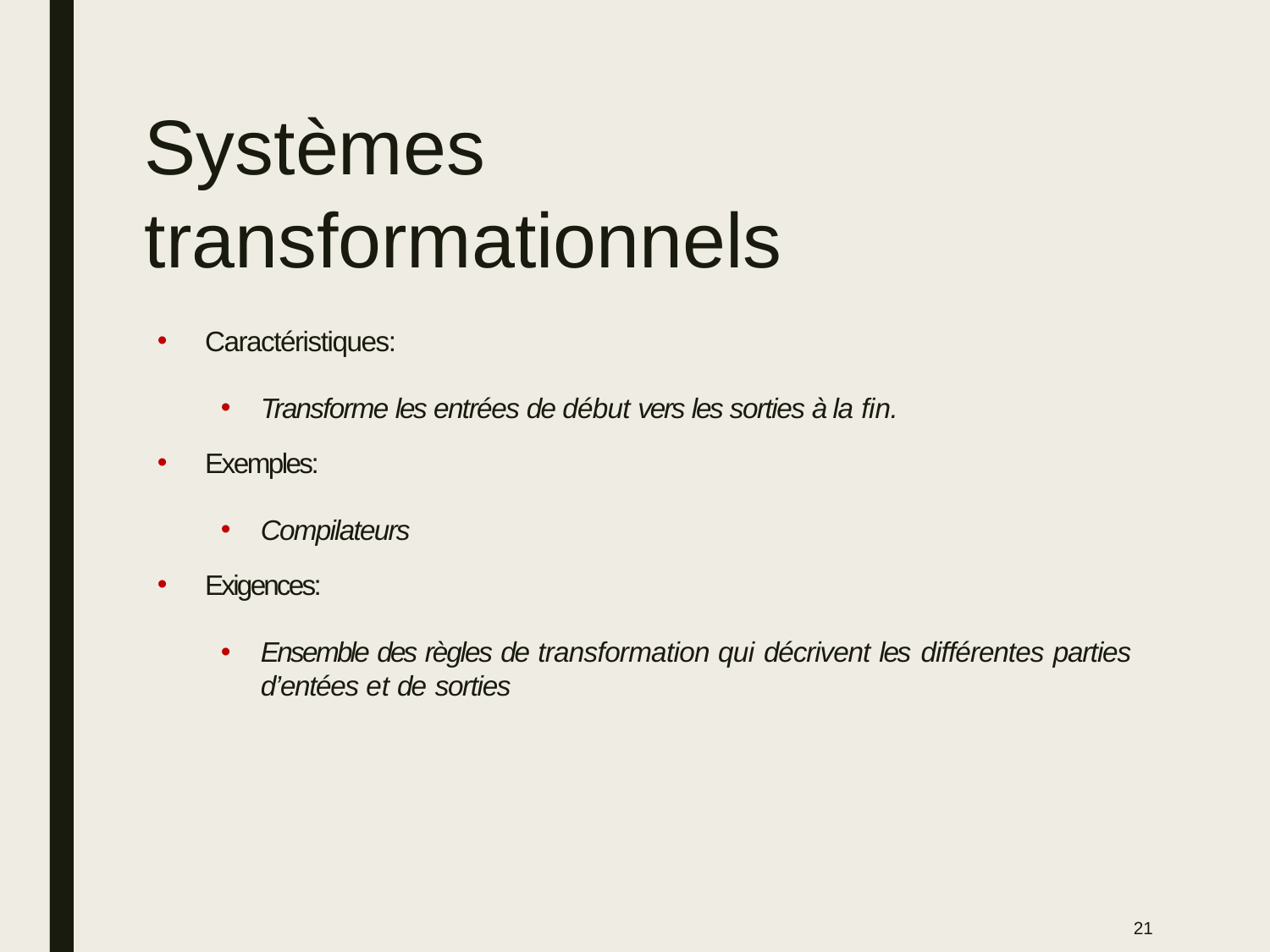

# Systèmes transformationnels
Caractéristiques:
Transforme les entrées de début vers les sorties à la fin.
Exemples:
Compilateurs
Exigences:
Ensemble des règles de transformation qui décrivent les différentes parties d’entées et de sorties
21